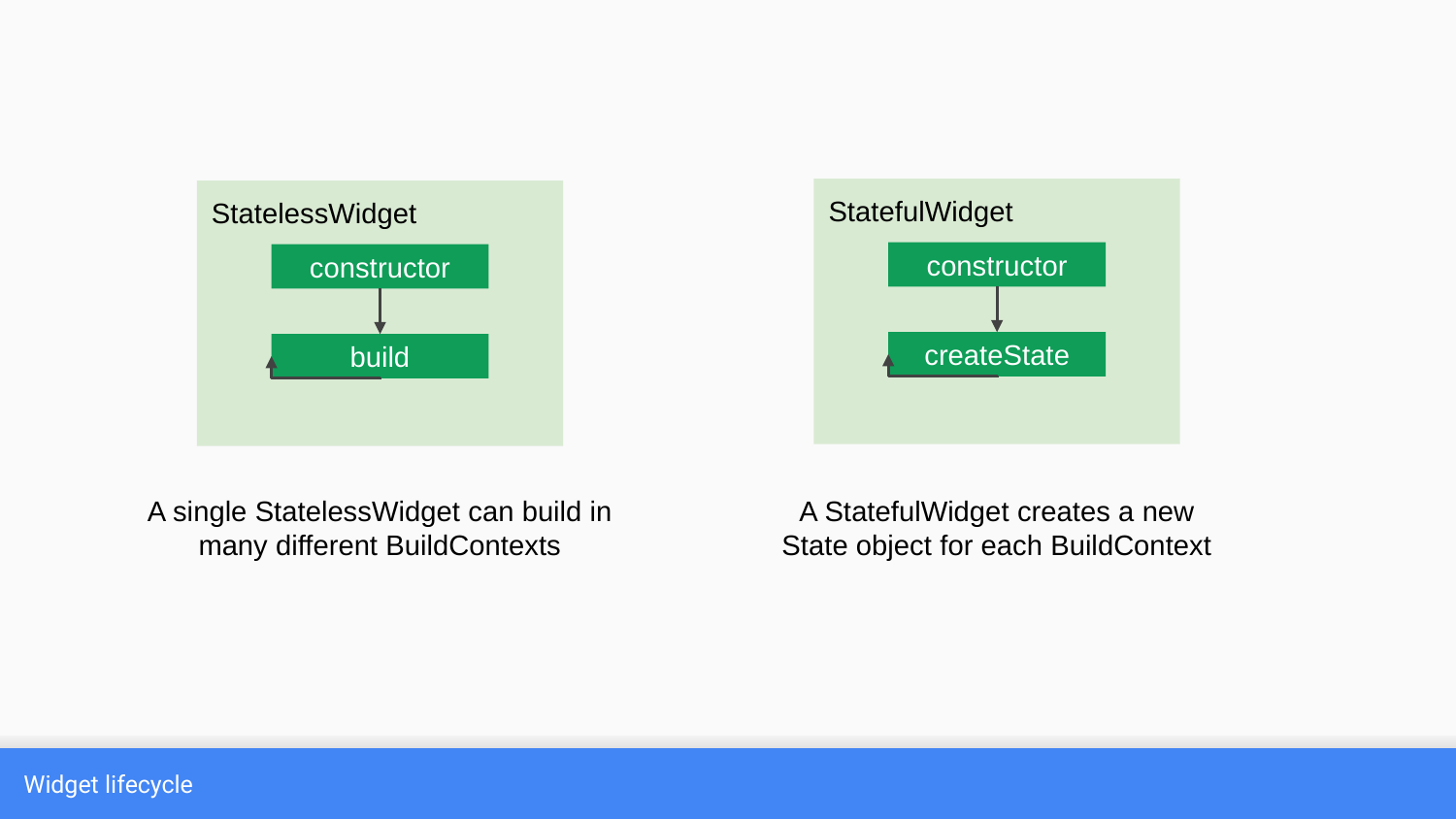

StatefulWidget
StatelessWidget
constructor
constructor
createState
build
A single StatelessWidget can build in many different BuildContexts
A StatefulWidget creates a new State object for each BuildContext
Widget lifecycle